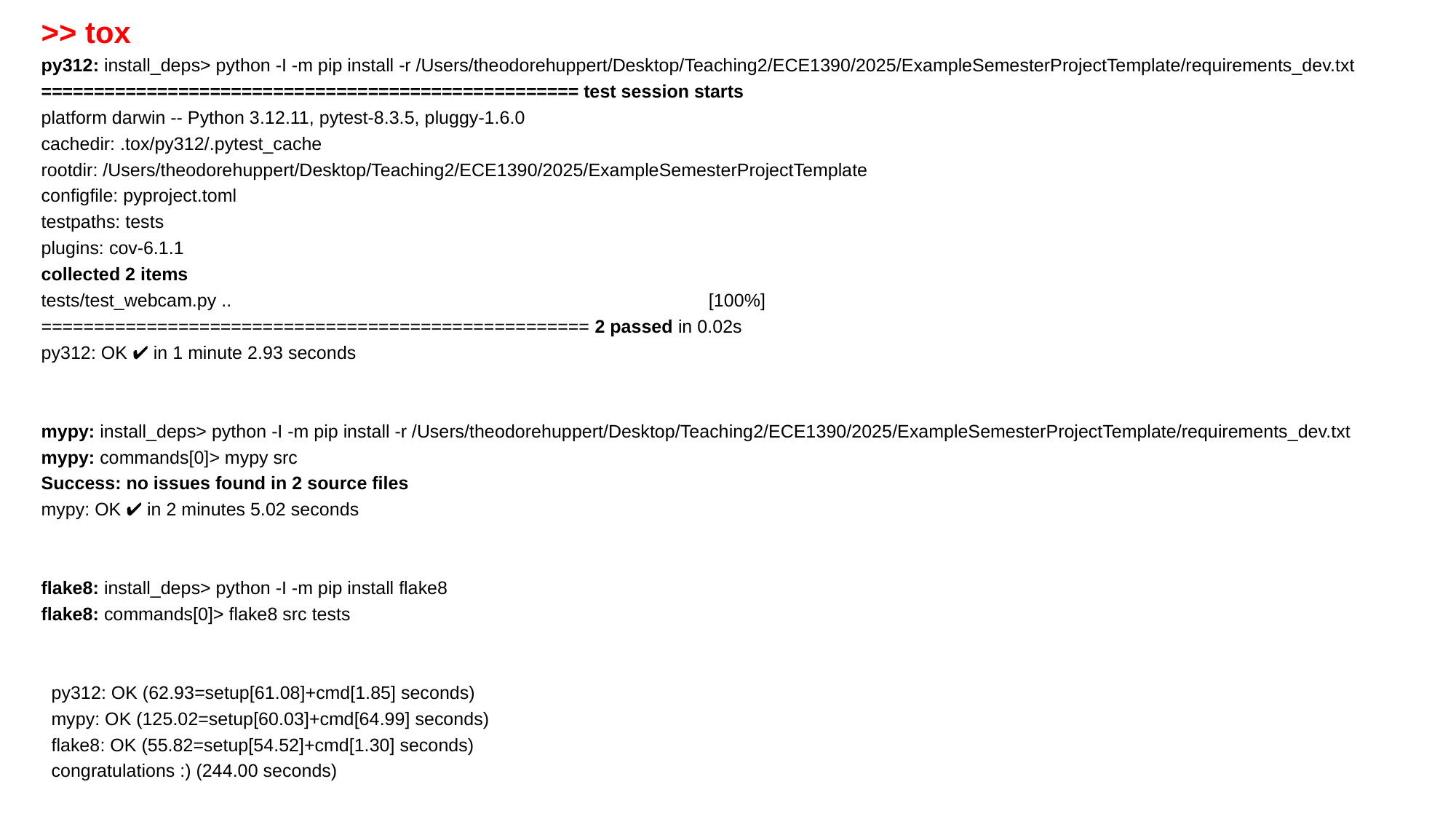

>> tox
py312: install_deps> python -I -m pip install -r /Users/theodorehuppert/Desktop/Teaching2/ECE1390/2025/ExampleSemesterProjectTemplate/requirements_dev.txt
=================================================== test session starts
platform darwin -- Python 3.12.11, pytest-8.3.5, pluggy-1.6.0
cachedir: .tox/py312/.pytest_cache
rootdir: /Users/theodorehuppert/Desktop/Teaching2/ECE1390/2025/ExampleSemesterProjectTemplate
configfile: pyproject.toml
testpaths: tests
plugins: cov-6.1.1
collected 2 items
tests/test_webcam.py ..                                                                                              [100%]
==================================================== 2 passed in 0.02s
py312: OK ✔ in 1 minute 2.93 seconds

mypy: install_deps> python -I -m pip install -r /Users/theodorehuppert/Desktop/Teaching2/ECE1390/2025/ExampleSemesterProjectTemplate/requirements_dev.txt
mypy: commands[0]> mypy src
Success: no issues found in 2 source files
mypy: OK ✔ in 2 minutes 5.02 seconds

flake8: install_deps> python -I -m pip install flake8
flake8: commands[0]> flake8 src tests

  py312: OK (62.93=setup[61.08]+cmd[1.85] seconds)
  mypy: OK (125.02=setup[60.03]+cmd[64.99] seconds)
  flake8: OK (55.82=setup[54.52]+cmd[1.30] seconds)
  congratulations :) (244.00 seconds)